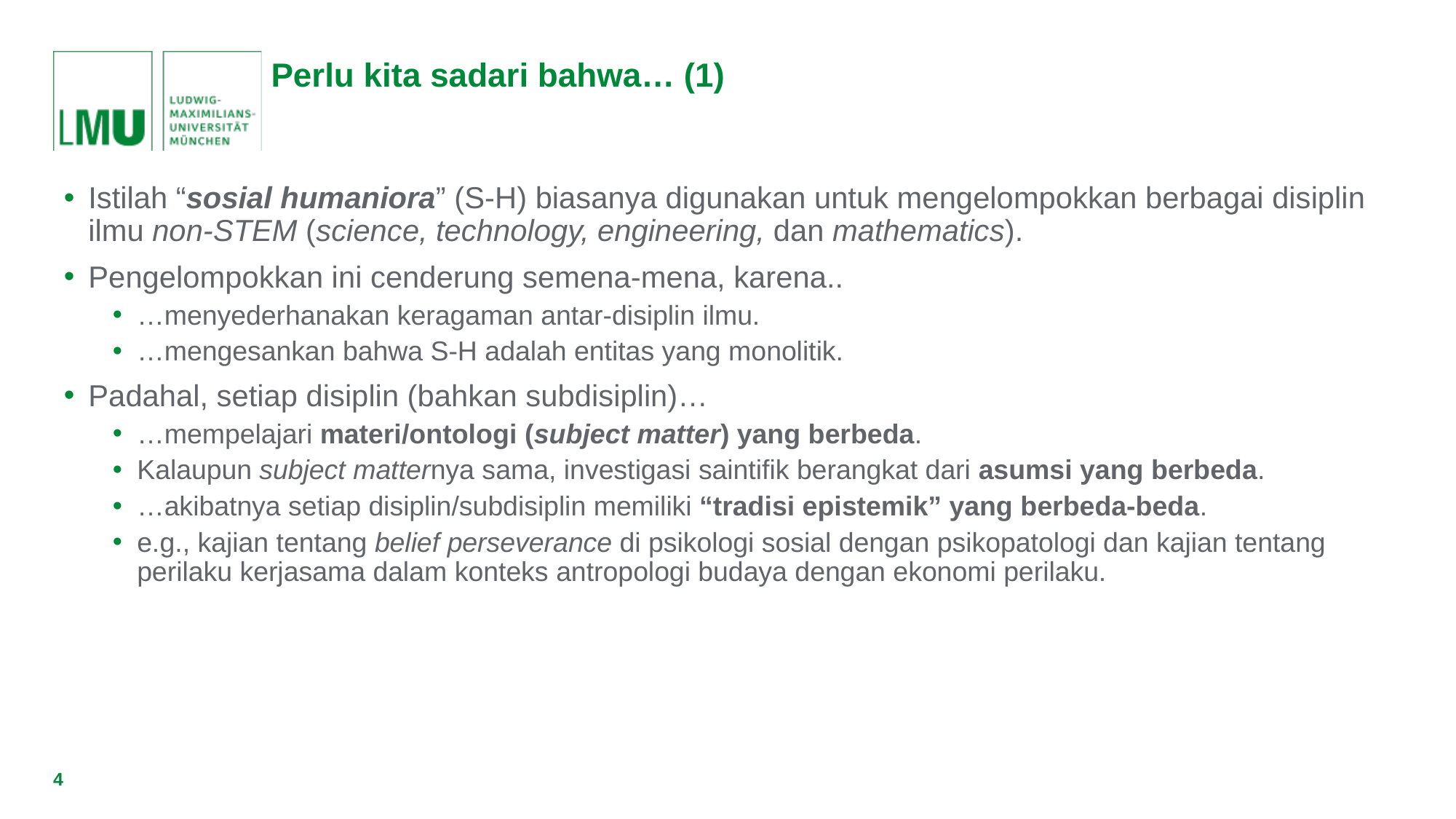

# Perlu kita sadari bahwa… (1)
Istilah “sosial humaniora” (S-H) biasanya digunakan untuk mengelompokkan berbagai disiplin ilmu non-STEM (science, technology, engineering, dan mathematics).
Pengelompokkan ini cenderung semena-mena, karena..
…menyederhanakan keragaman antar-disiplin ilmu.
…mengesankan bahwa S-H adalah entitas yang monolitik.
Padahal, setiap disiplin (bahkan subdisiplin)…
…mempelajari materi/ontologi (subject matter) yang berbeda.
Kalaupun subject matternya sama, investigasi saintifik berangkat dari asumsi yang berbeda.
…akibatnya setiap disiplin/subdisiplin memiliki “tradisi epistemik” yang berbeda-beda.
e.g., kajian tentang belief perseverance di psikologi sosial dengan psikopatologi dan kajian tentang perilaku kerjasama dalam konteks antropologi budaya dengan ekonomi perilaku.
4